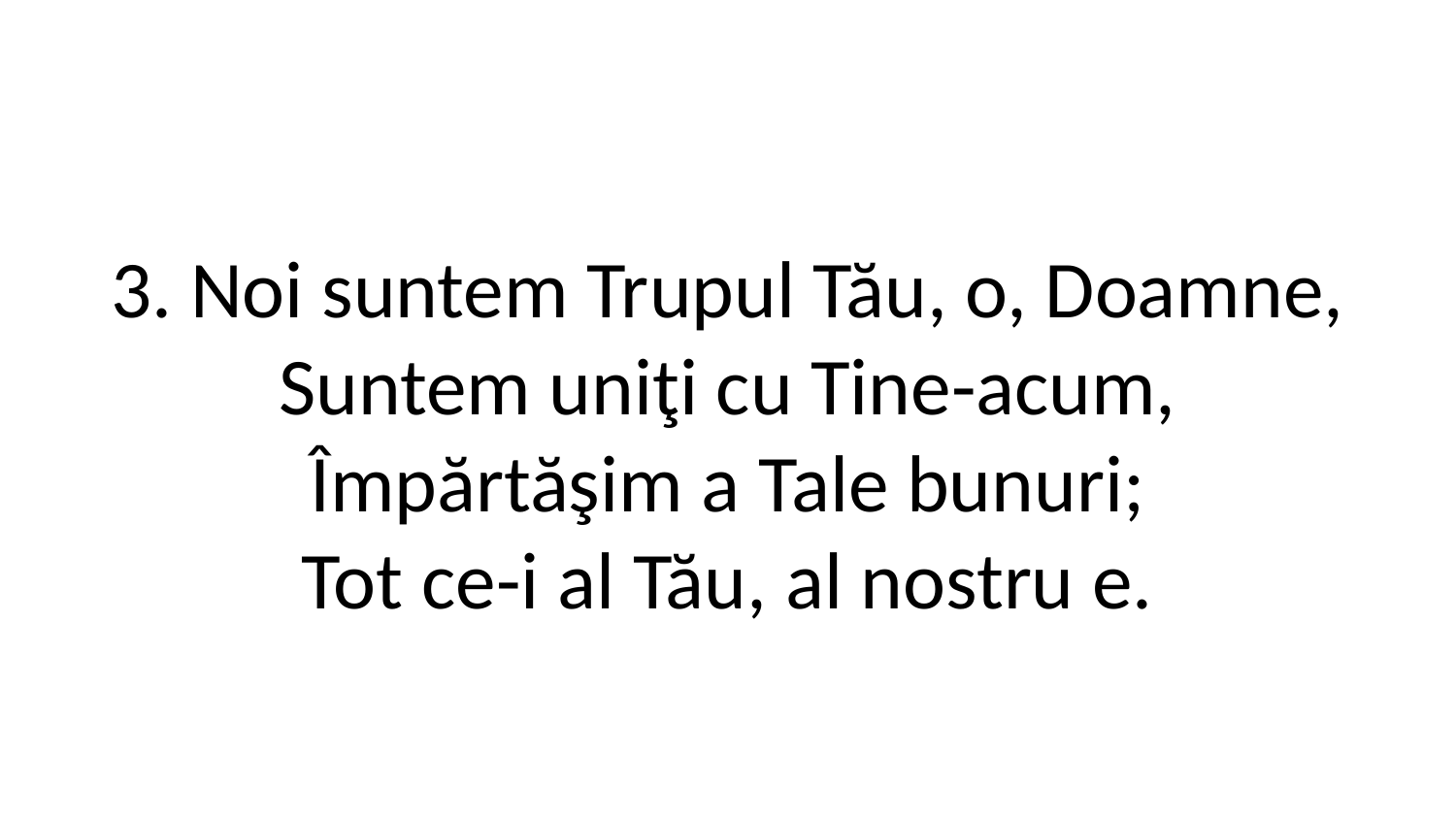

3. Noi suntem Trupul Tău, o, Doamne,
Suntem uniţi cu Tine-acum,
Împărtăşim a Tale bunuri;
Tot ce-i al Tău, al nostru e.